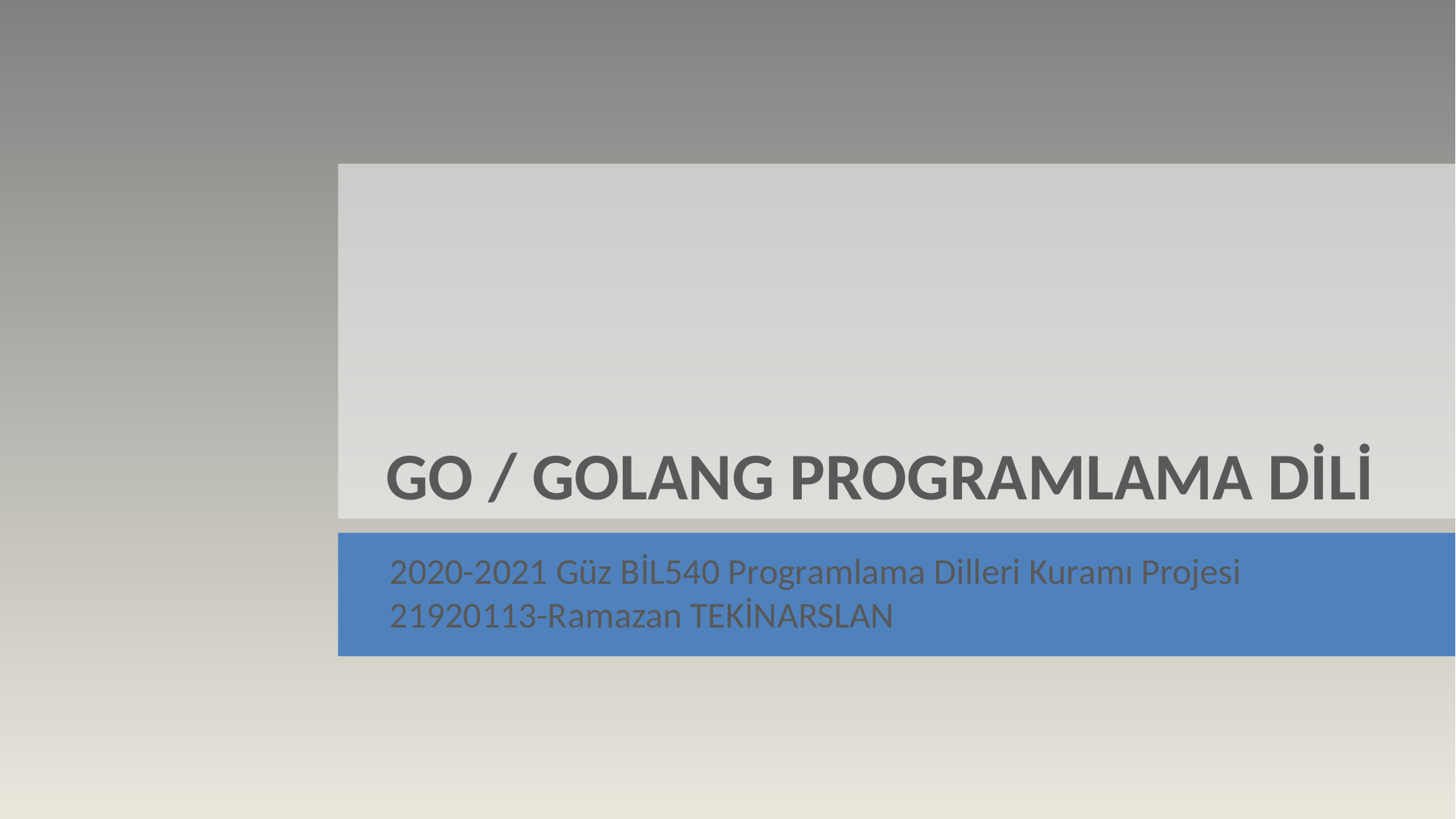

# GO / GOLANG PROGRAMLAMA DİLİ
2020-2021 Güz BİL540 Programlama Dilleri Kuramı Projesi
21920113-Ramazan TEKİNARSLAN